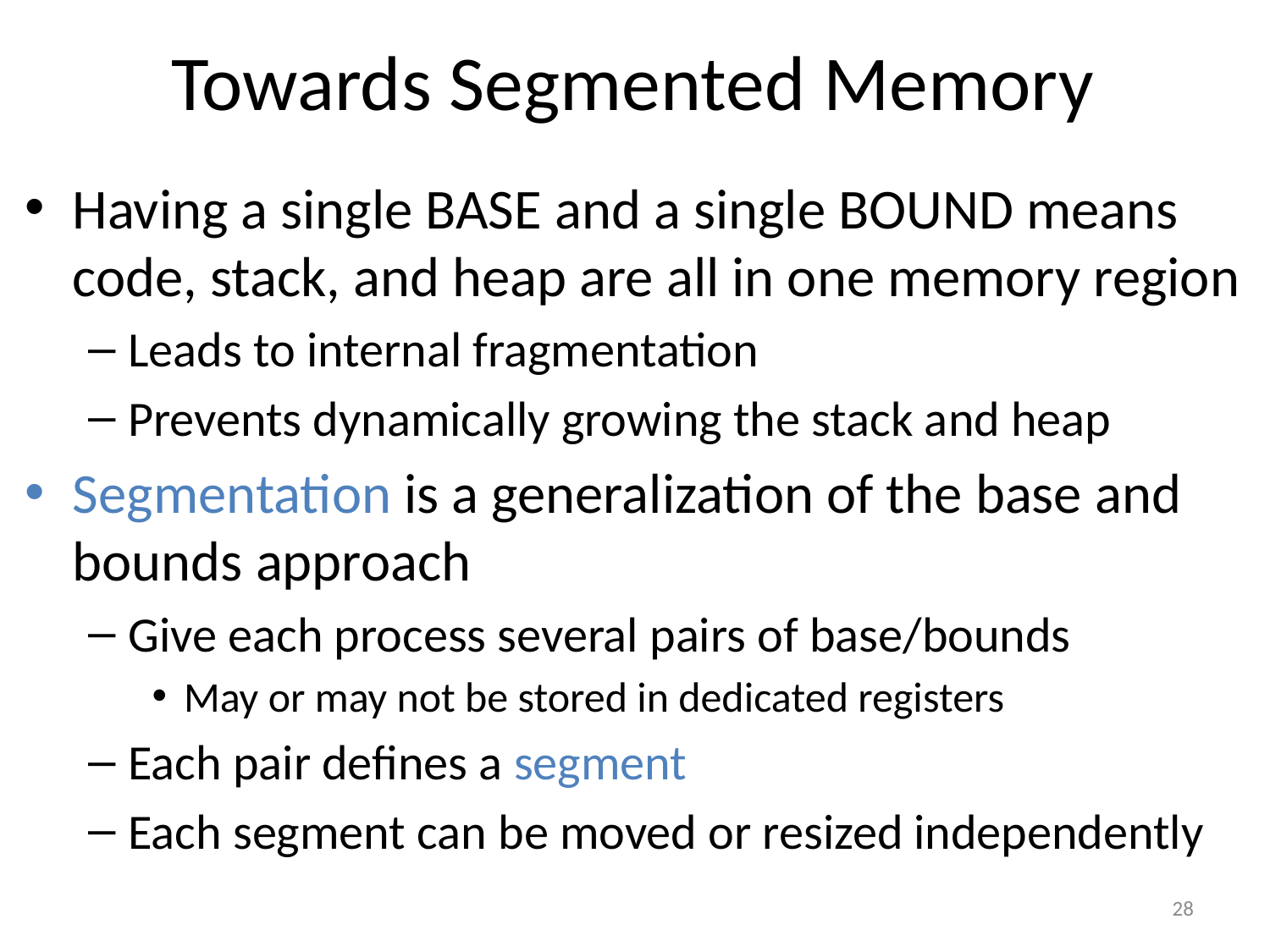

# Towards Segmented Memory
Having a single BASE and a single BOUND means code, stack, and heap are all in one memory region
Leads to internal fragmentation
Prevents dynamically growing the stack and heap
Segmentation is a generalization of the base and bounds approach
Give each process several pairs of base/bounds
May or may not be stored in dedicated registers
Each pair defines a segment
Each segment can be moved or resized independently

28